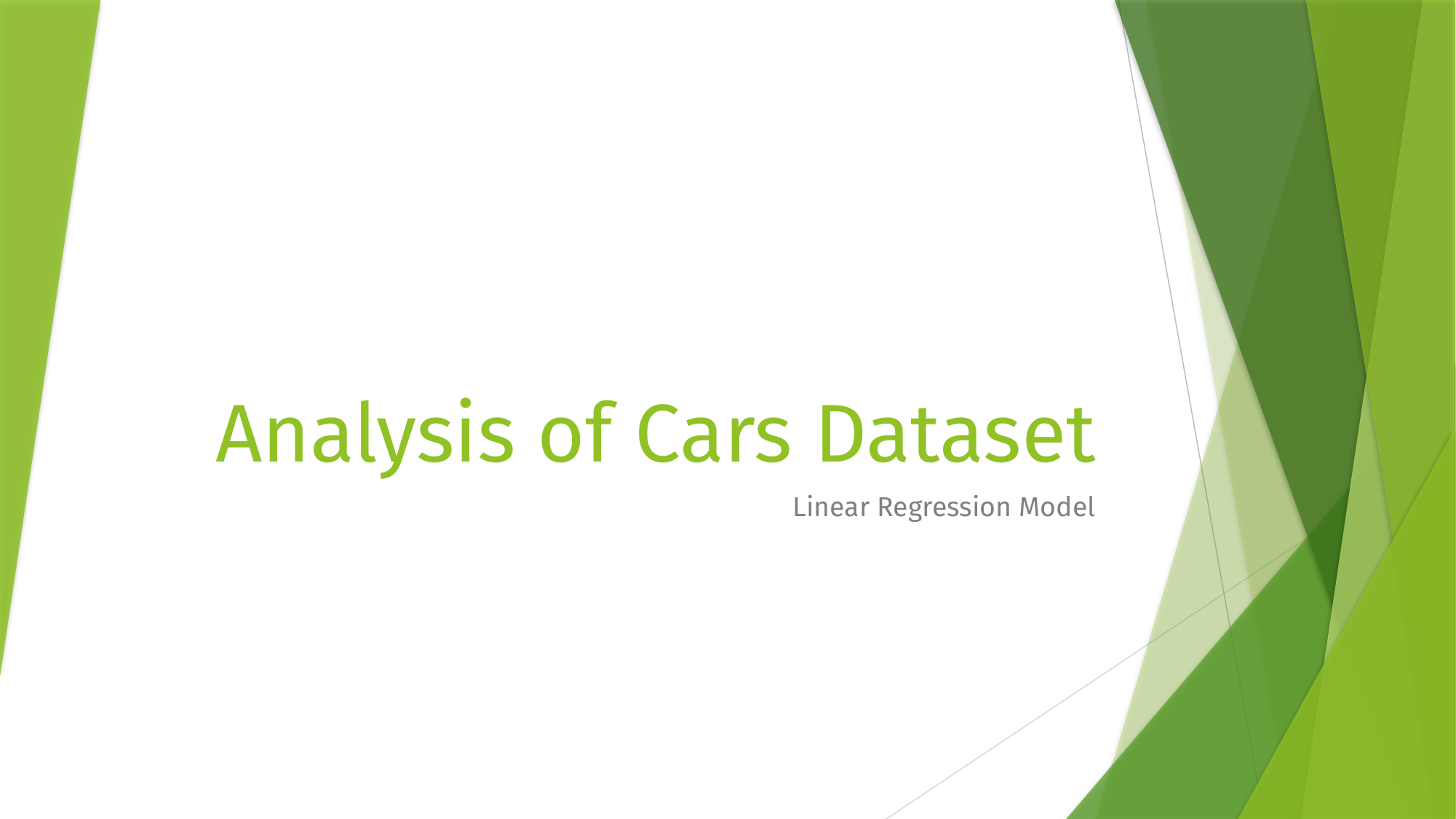

# Analysis of Cars Dataset
Linear Regression Model